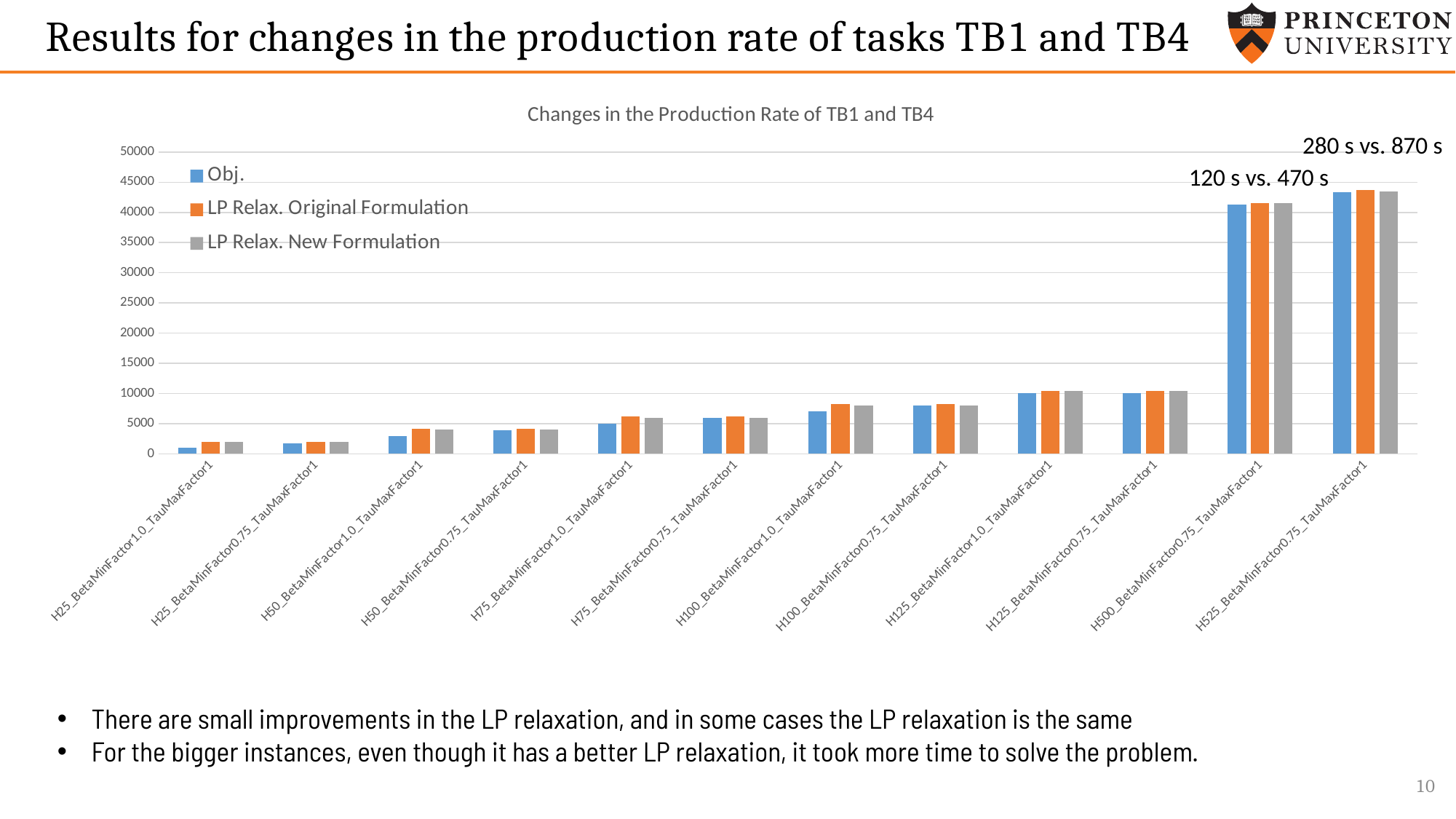

# Results for changes in the production rate of tasks TB1 and TB4

### Chart: Changes in the Production Rate of TB1 and TB4

| Category | Obj. | LP Relax. Original Formulation | LP Relax. New Formulation |
|---|---|---|---|
| H25_BetaMinFactor1.0_TauMaxFactor1 | 1000.0 | 2000.0 | 2000.0 |
| H25_BetaMinFactor0.75_TauMaxFactor1 | 1800.0 | 2000.0 | 2000.0 |
| H50_BetaMinFactor1.0_TauMaxFactor1 | 3000.0 | 4099.847083634851 | 4000.0 |
| H50_BetaMinFactor0.75_TauMaxFactor1 | 3850.0 | 4099.84708363485 | 4000.0 |
| H75_BetaMinFactor1.0_TauMaxFactor1 | 5000.0 | 6199.931314902437 | 6000.000000000003 |
| H75_BetaMinFactor0.75_TauMaxFactor1 | 5900.0 | 6199.931314902437 | 6000.0 |
| H100_BetaMinFactor1.0_TauMaxFactor1 | 7000.0 | 8299.862706593962 | 8000.0 |
| H100_BetaMinFactor0.75_TauMaxFactor1 | 7950.0 | 8299.862706593958 | 7999.999999999998 |
| H125_BetaMinFactor1.0_TauMaxFactor1 | 10000.0 | 10395.93646864686 | 10395.93646864687 |
| H125_BetaMinFactor0.75_TauMaxFactor1 | 10000.0 | 10395.93646864686 | 10395.93646864686 |
| H500_BetaMinFactor0.75_TauMaxFactor1 | 41350.0 | 41599.9999993102 | 41499.99999999999 |
| H525_BetaMinFactor0.75_TauMaxFactor1 | 43400.0 | 43699.99999898372 | 43500.00000000012 |
280 s vs. 870 s
120 s vs. 470 s
There are small improvements in the LP relaxation, and in some cases the LP relaxation is the same
For the bigger instances, even though it has a better LP relaxation, it took more time to solve the problem.
10